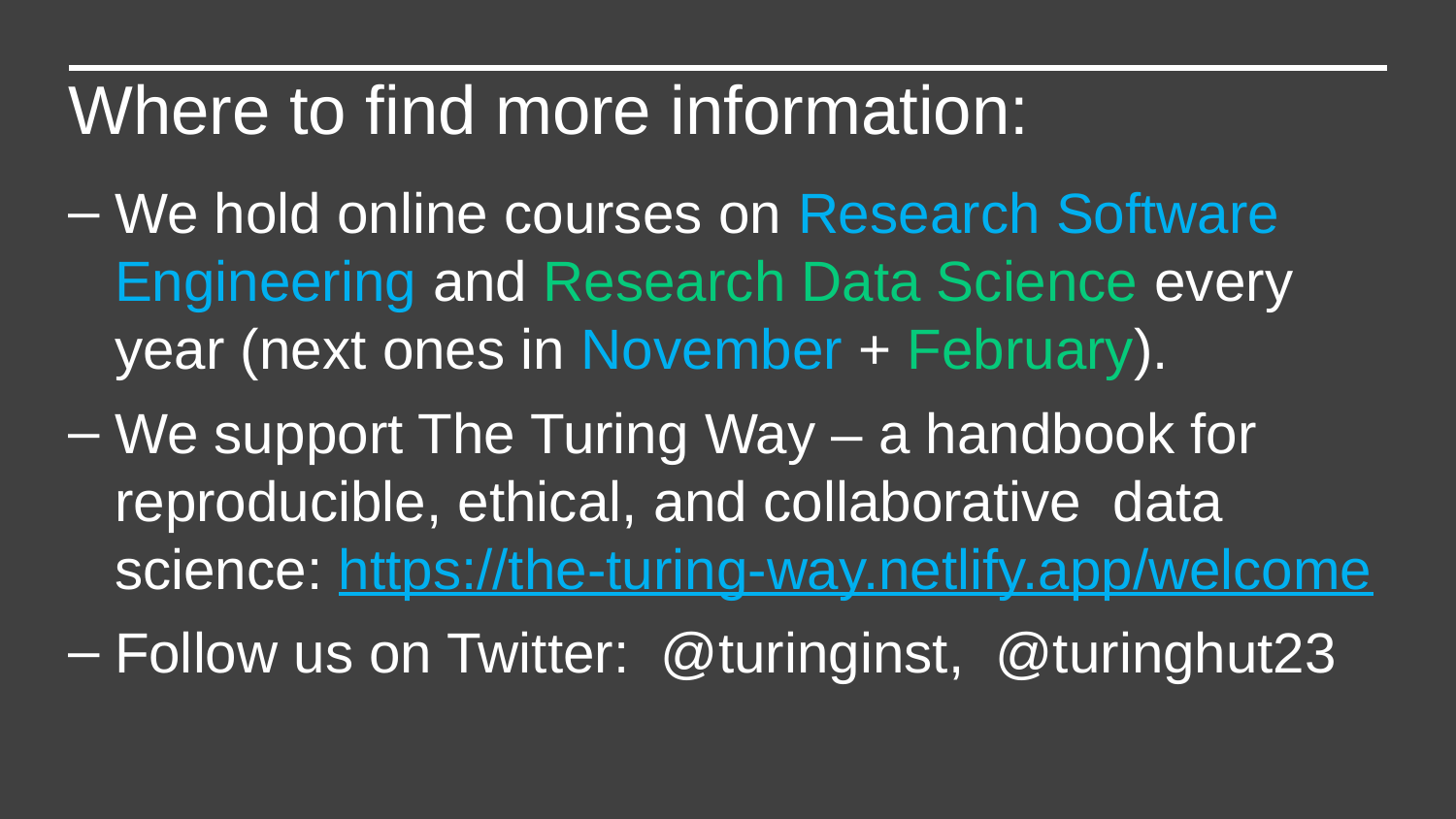

Where to find more information:
We hold online courses on Research Software Engineering and Research Data Science every year (next ones in November + February).
We support The Turing Way – a handbook for reproducible, ethical, and collaborative  data science: https://the-turing-way.netlify.app/welcome
Follow us on Twitter:  @turinginst,  @turinghut23